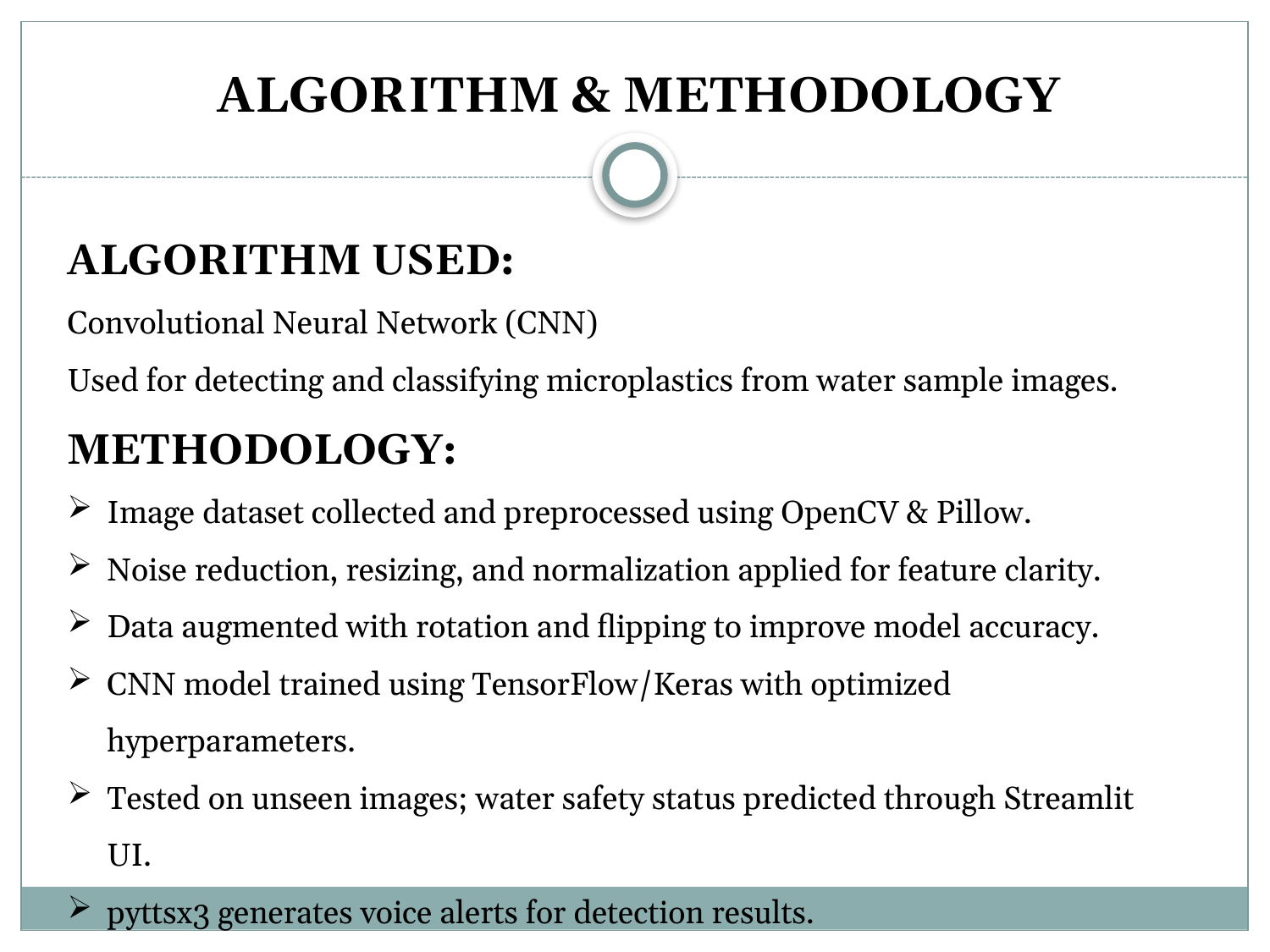

#
ALGORITHM & METHODOLOGY
ALGORITHM USED:
Convolutional Neural Network (CNN)
Used for detecting and classifying microplastics from water sample images.
METHODOLOGY:
Image dataset collected and preprocessed using OpenCV & Pillow.
Noise reduction, resizing, and normalization applied for feature clarity.
Data augmented with rotation and flipping to improve model accuracy.
CNN model trained using TensorFlow/Keras with optimized hyperparameters.
Tested on unseen images; water safety status predicted through Streamlit UI.
pyttsx3 generates voice alerts for detection results.